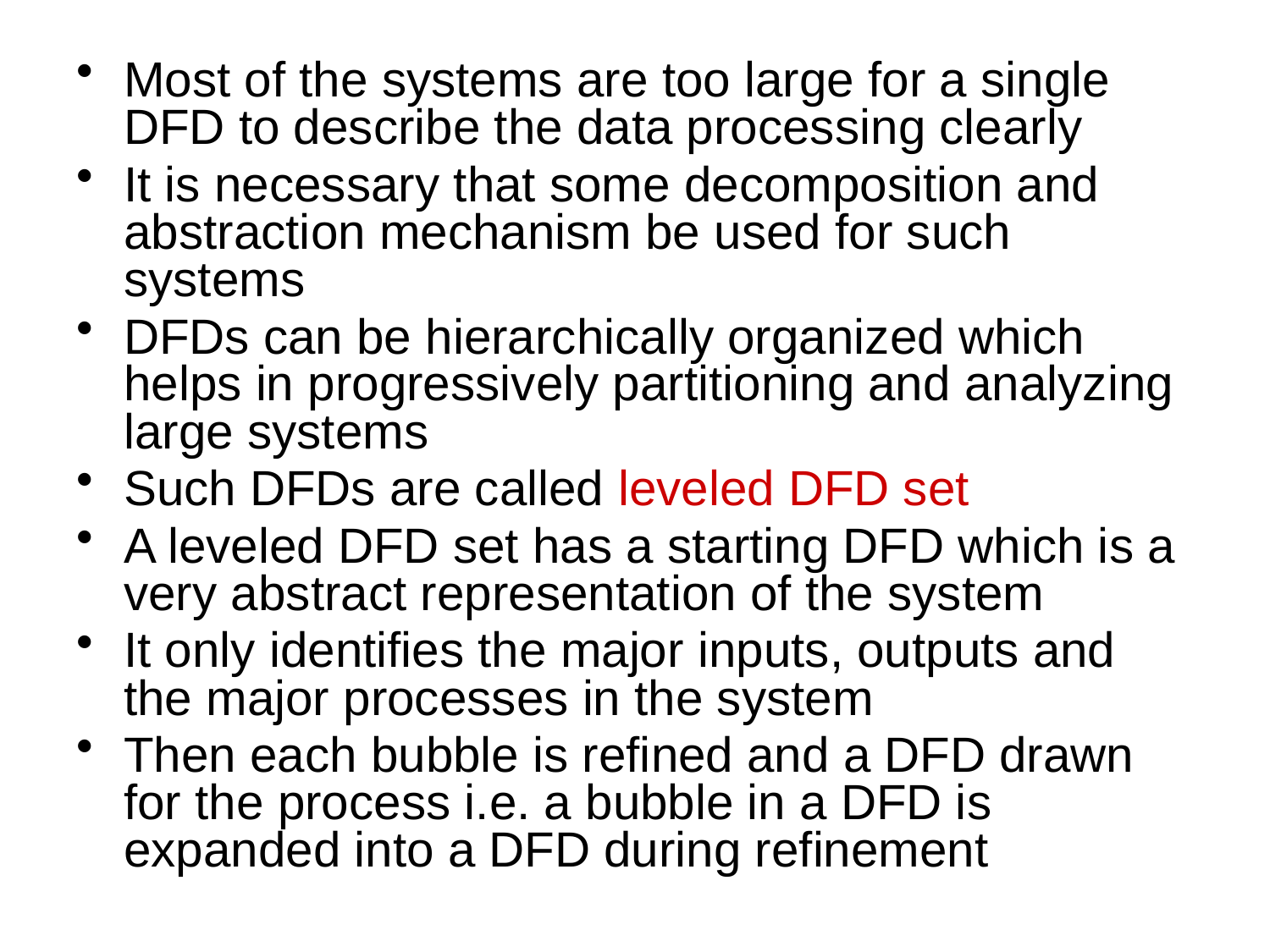

Most of the systems are too large for a single DFD to describe the data processing clearly
It is necessary that some decomposition and abstraction mechanism be used for such systems
DFDs can be hierarchically organized which helps in progressively partitioning and analyzing large systems
Such DFDs are called leveled DFD set
A leveled DFD set has a starting DFD which is a very abstract representation of the system
It only identifies the major inputs, outputs and the major processes in the system
Then each bubble is refined and a DFD drawn for the process i.e. a bubble in a DFD is expanded into a DFD during refinement